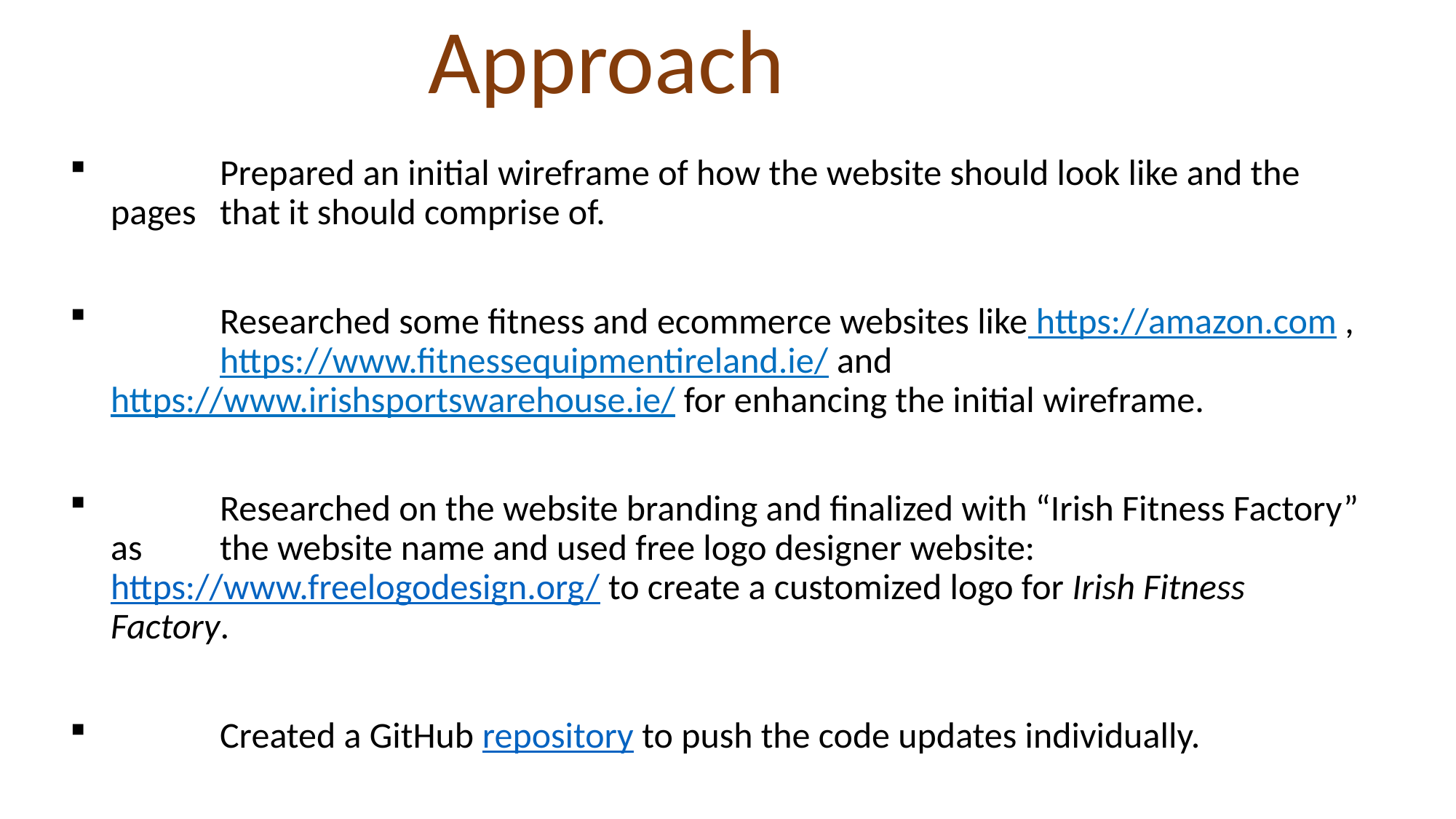

# Approach
	Prepared an initial wireframe of how the website should look like and the pages 	that it should comprise of.

	Researched some fitness and ecommerce websites like https://amazon.com , 	https://www.fitnessequipmentireland.ie/ and	https://www.irishsportswarehouse.ie/ for enhancing the initial wireframe.

	Researched on the website branding and finalized with “Irish Fitness Factory” as 	the website name and used free logo designer website: 	https://www.freelogodesign.org/ to create a customized logo for Irish Fitness 	Factory.

	Created a GitHub repository to push the code updates individually.